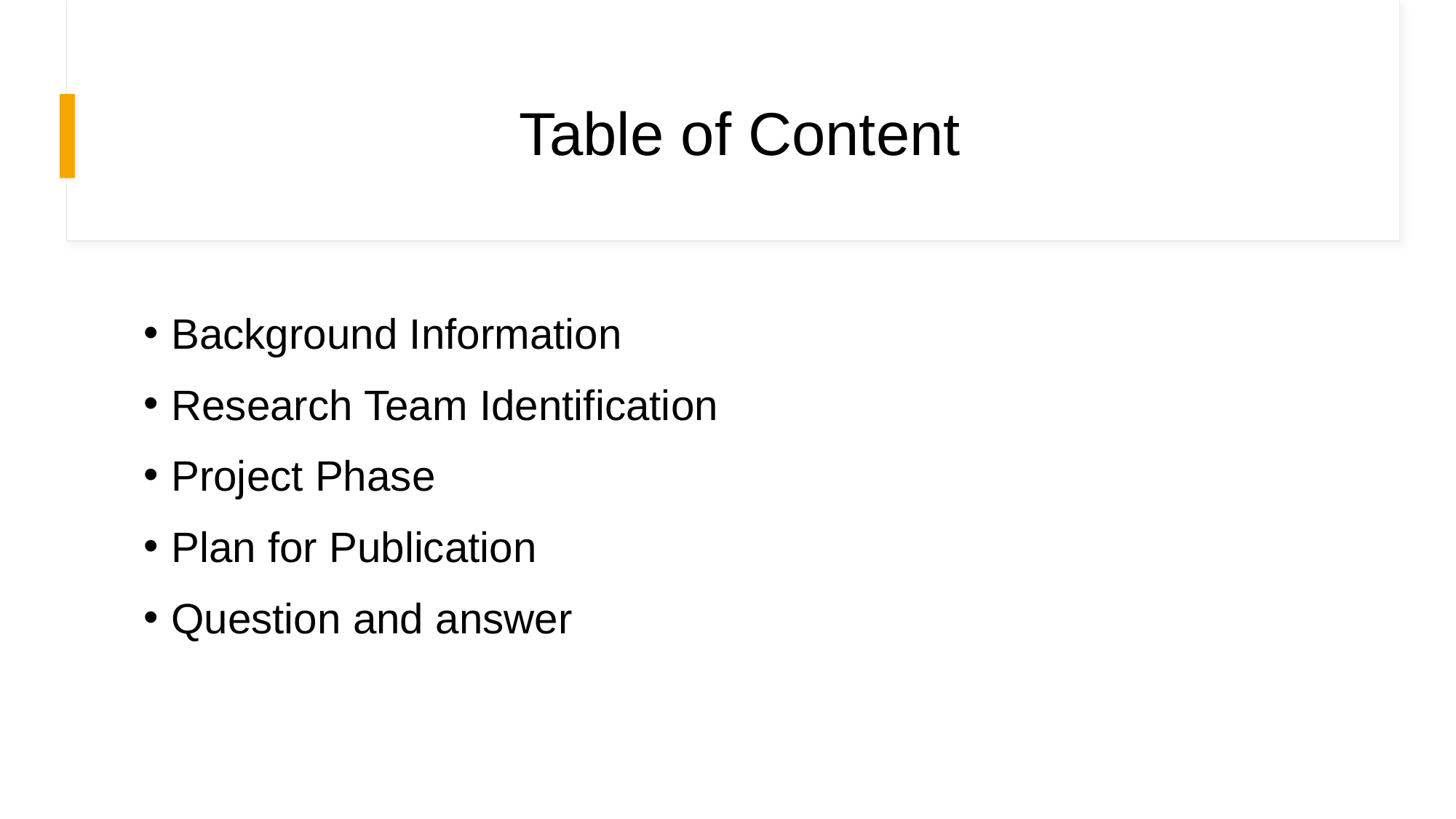

# Table of Content
Background Information
Research Team Identification
Project Phase
Plan for Publication
Question and answer